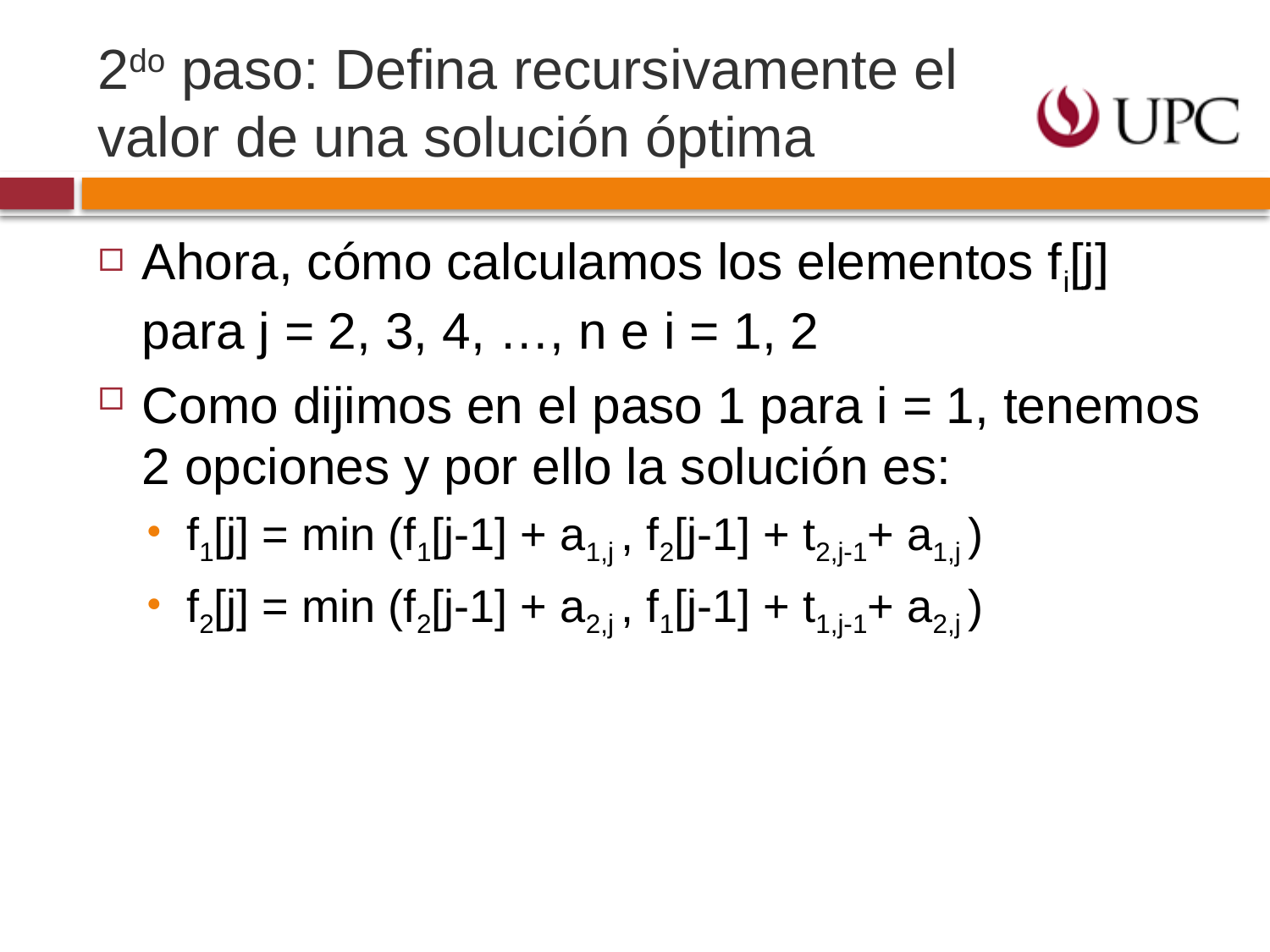

# 2do paso: Defina recursivamente el valor de una solución óptima
Ahora, cómo calculamos los elementos fi[j] para j = 2, 3, 4, …, n e i = 1, 2
Como dijimos en el paso 1 para i = 1, tenemos 2 opciones y por ello la solución es:
f1[j] = min (f1[j-1] + a1,j , f2[j-1] + t2,j-1+ a1,j )
f2[j] = min (f2[j-1] + a2,j , f1[j-1] + t1,j-1+ a2,j )